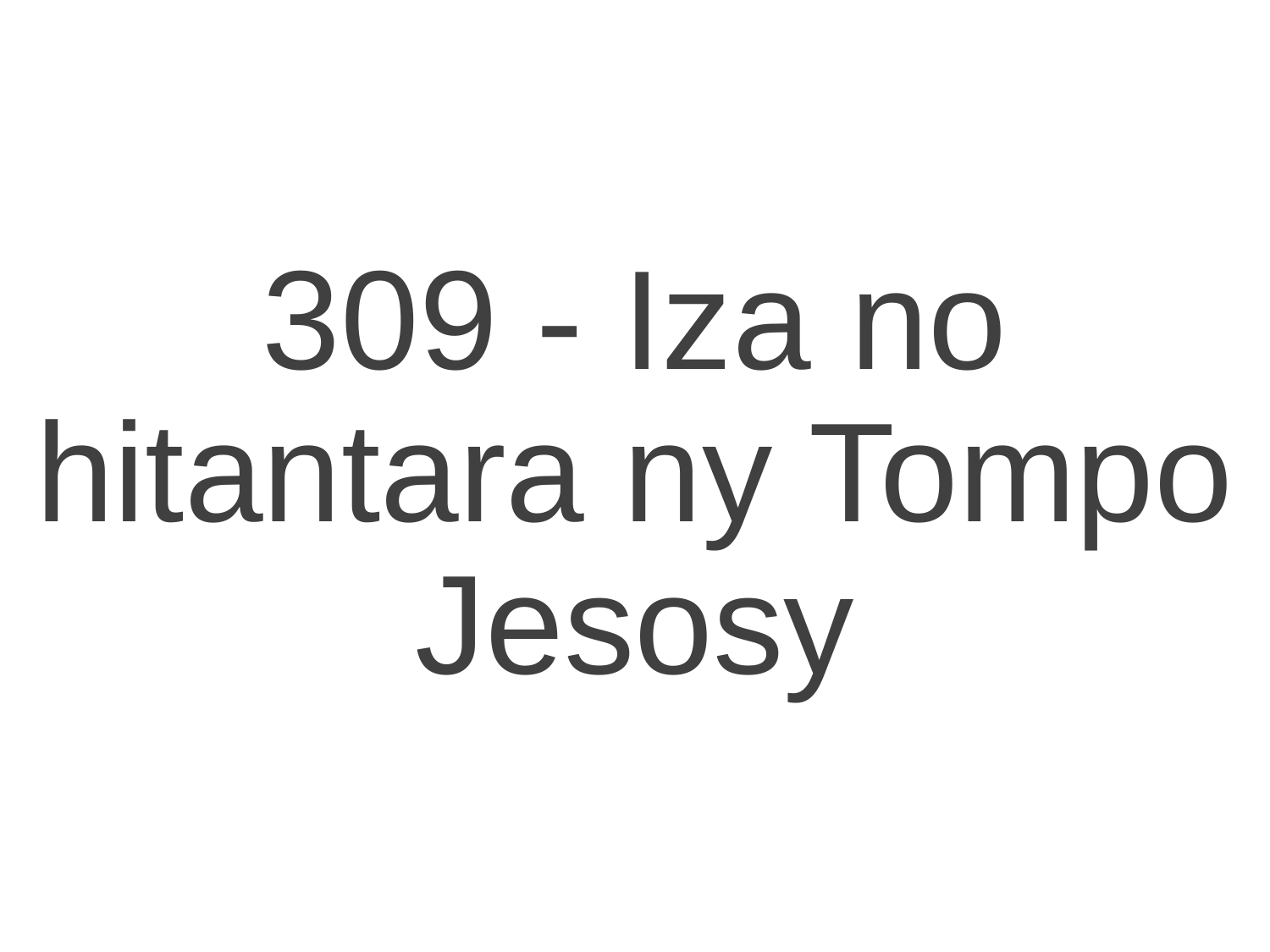

309 - Iza no hitantara ny Tompo Jesosy